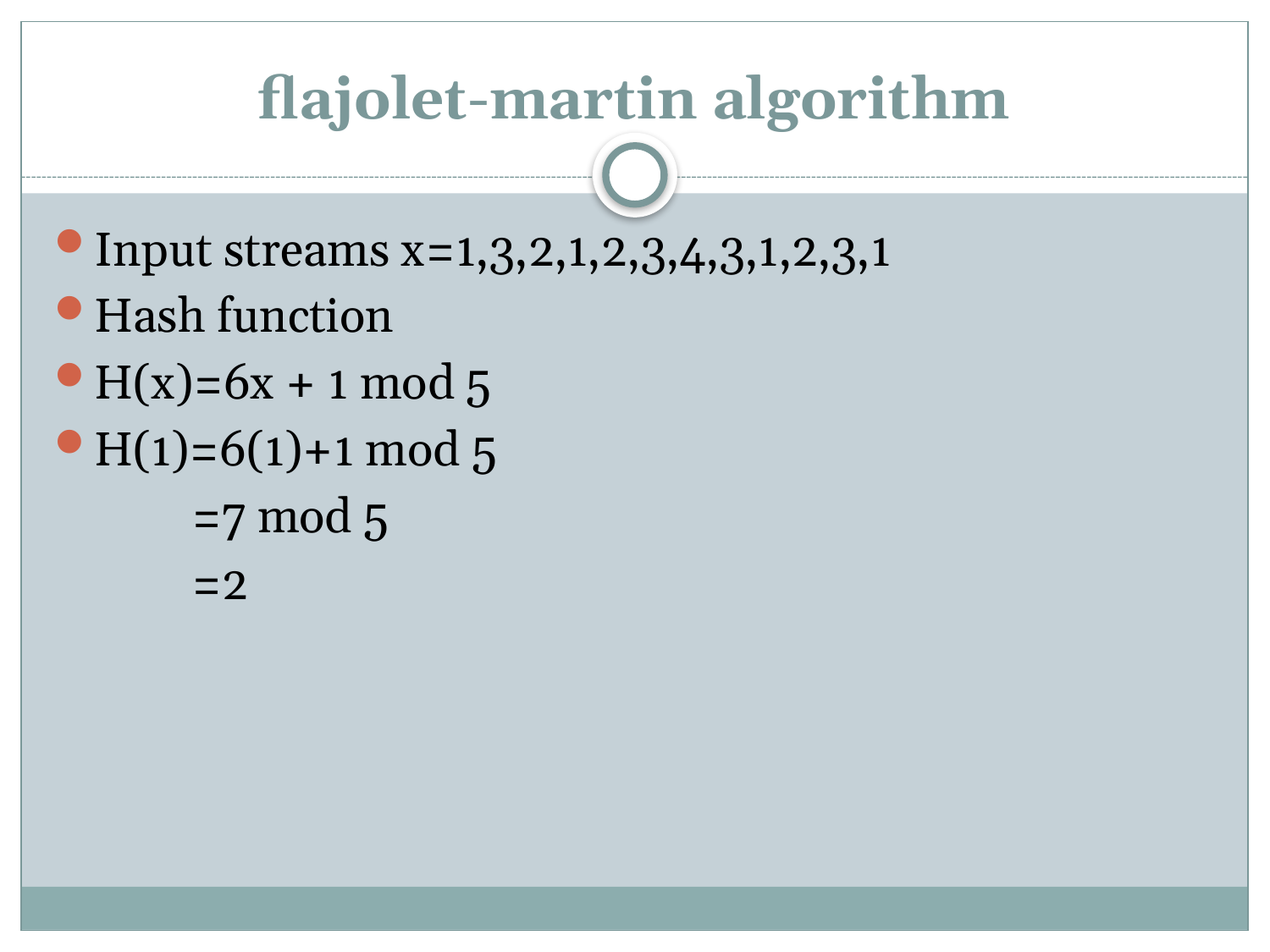

# flajolet-martin algorithm
Input streams x=1,3,2,1,2,3,4,3,1,2,3,1
Hash function
H(x)=6x + 1 mod 5
H(1)=6(1)+1 mod 5
            =7 mod 5
            =2